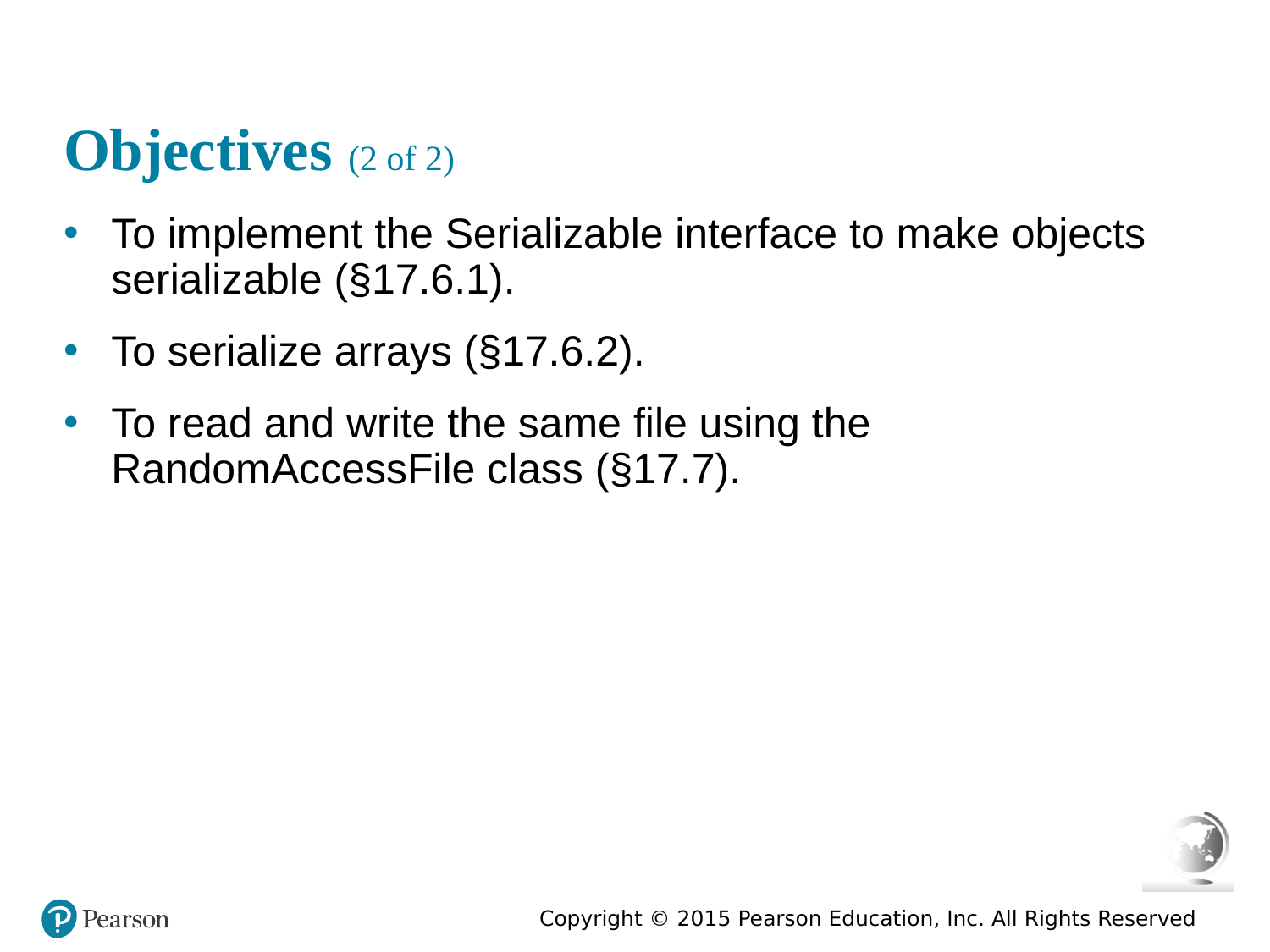

# Objectives (2 of 2)
To implement the Serializable interface to make objects serializable (§17.6.1).
To serialize arrays (§17.6.2).
To read and write the same file using the RandomAccessFile class (§17.7).